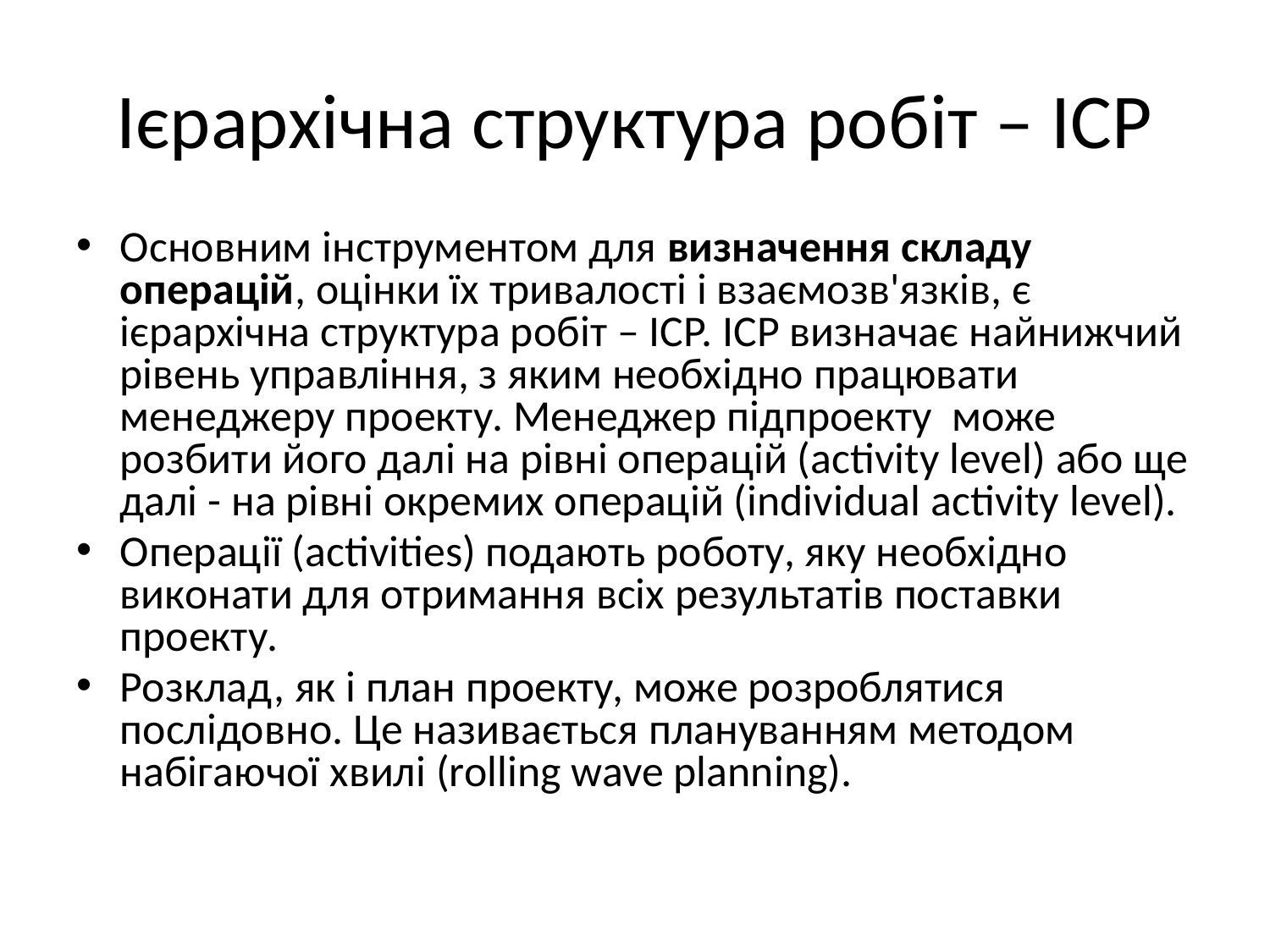

# Ієрархічна структура робіт – ІСР
Основним інструментом для визначення складу операцій, оцінки їх тривалості і взаємозв'язків, є ієрархічна структура робіт – ІСР. ІСР визначає найнижчий рівень управління, з яким необхідно працювати менеджеру проекту. Менеджер підпроекту  може розбити його далі на рівні операцій (асtivity level) або ще далі - на рівні окремих операцій (individual асtivity level).
Операції (асtivities) подають роботу, яку необхідно виконати для отримання всіх результатів поставки проекту.
Розклад, як і план проекту, може розроблятися послідовно. Це називається плануванням методом набігаючої хвилі (rolling wave planning).